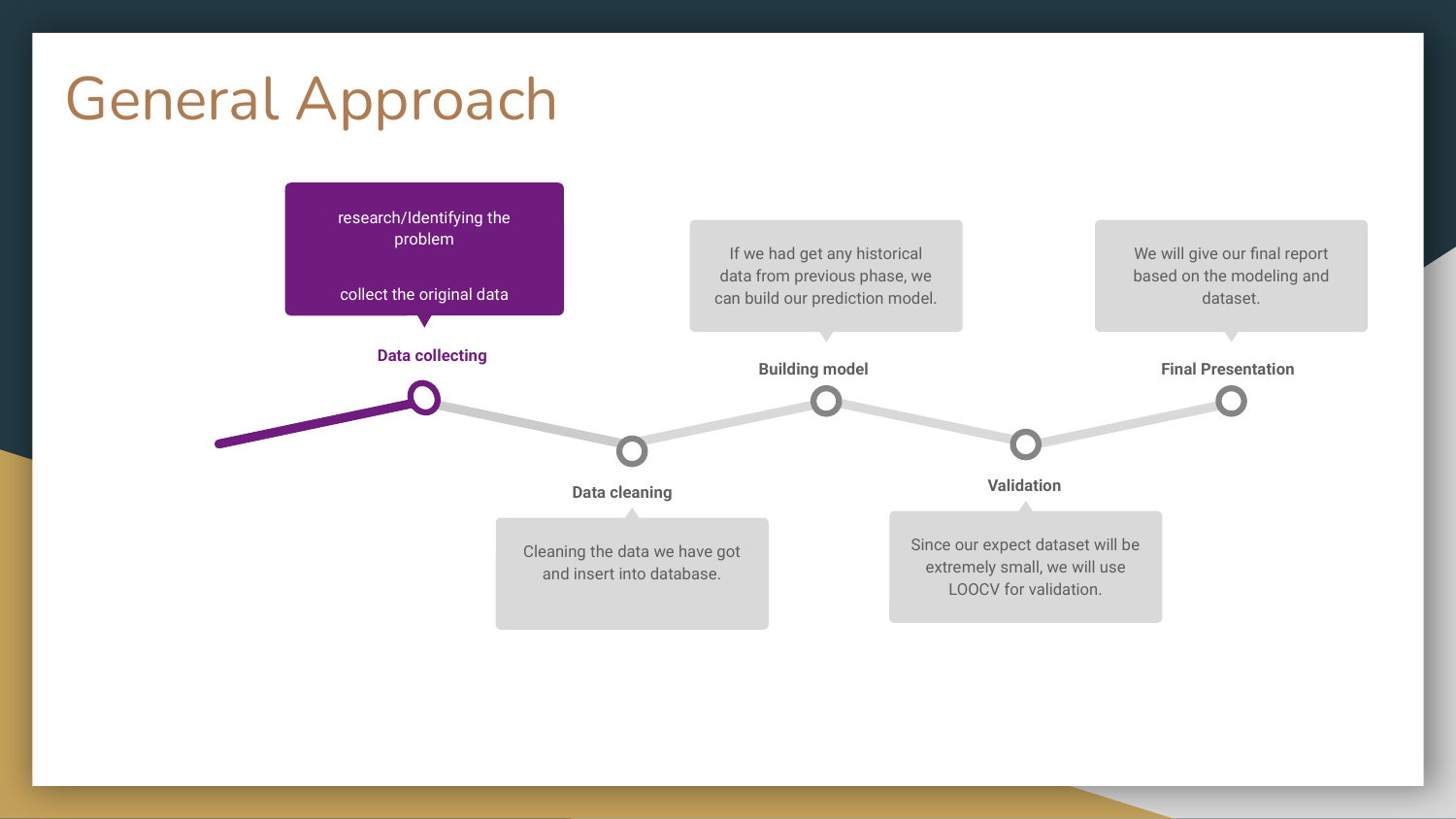

# General Approach

research/Identifying the problem
collect the original data

Data collecting

If we had get any historical data from previous phase, we can build our prediction model.

Building model

We will give our final report based on the modeling and dataset.

Final Presentation

Validation

Since our expect dataset will be extremely small, we will use LOOCV for validation.

Data cleaning

Cleaning the data we have got and insert into database.